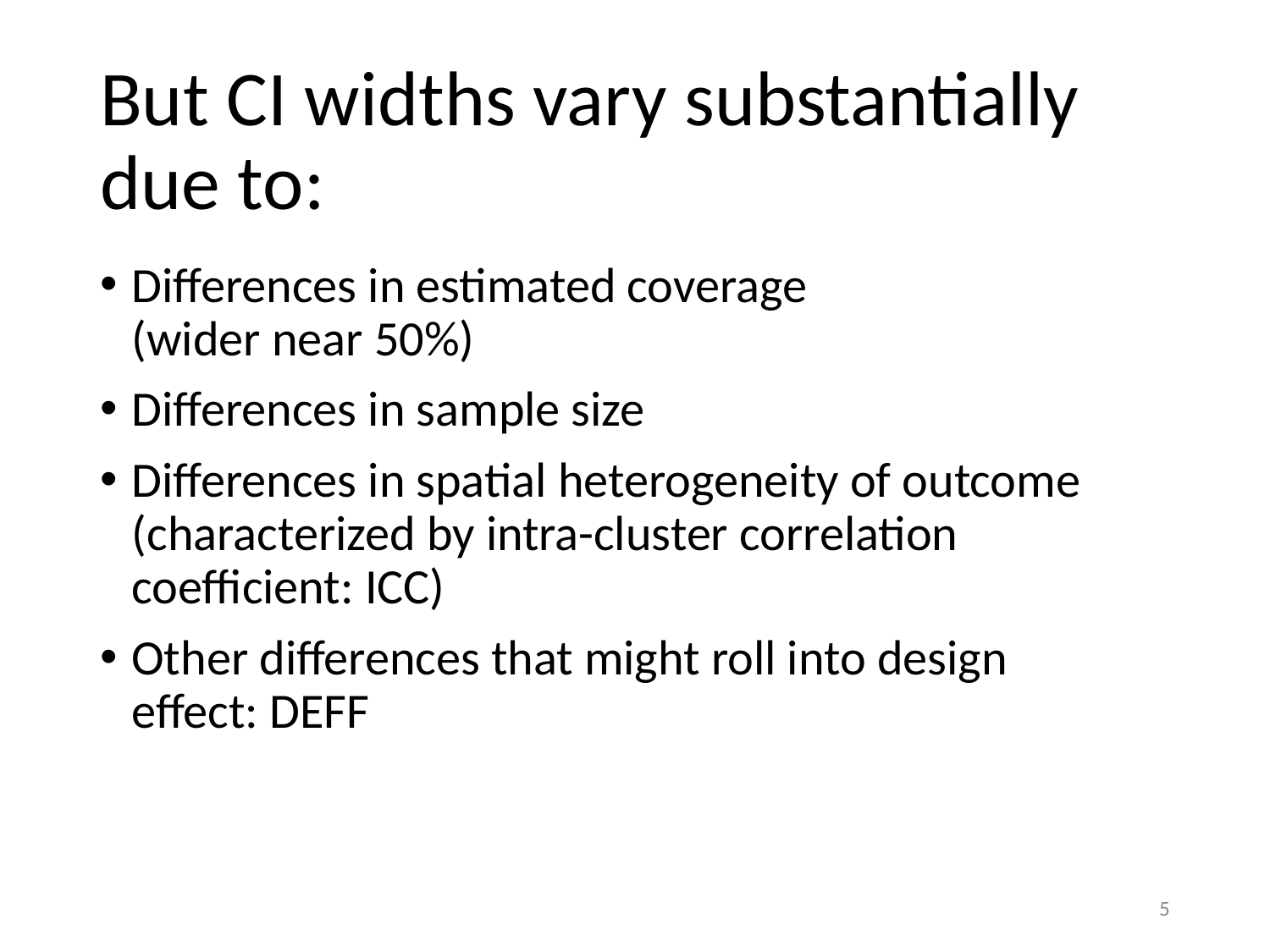

# But CI widths vary substantially due to:
Differences in estimated coverage
(wider near 50%)
Differences in sample size
Differences in spatial heterogeneity of outcome
(characterized by intra-cluster correlation coefficient: ICC)
Other differences that might roll into design effect: DEFF
5